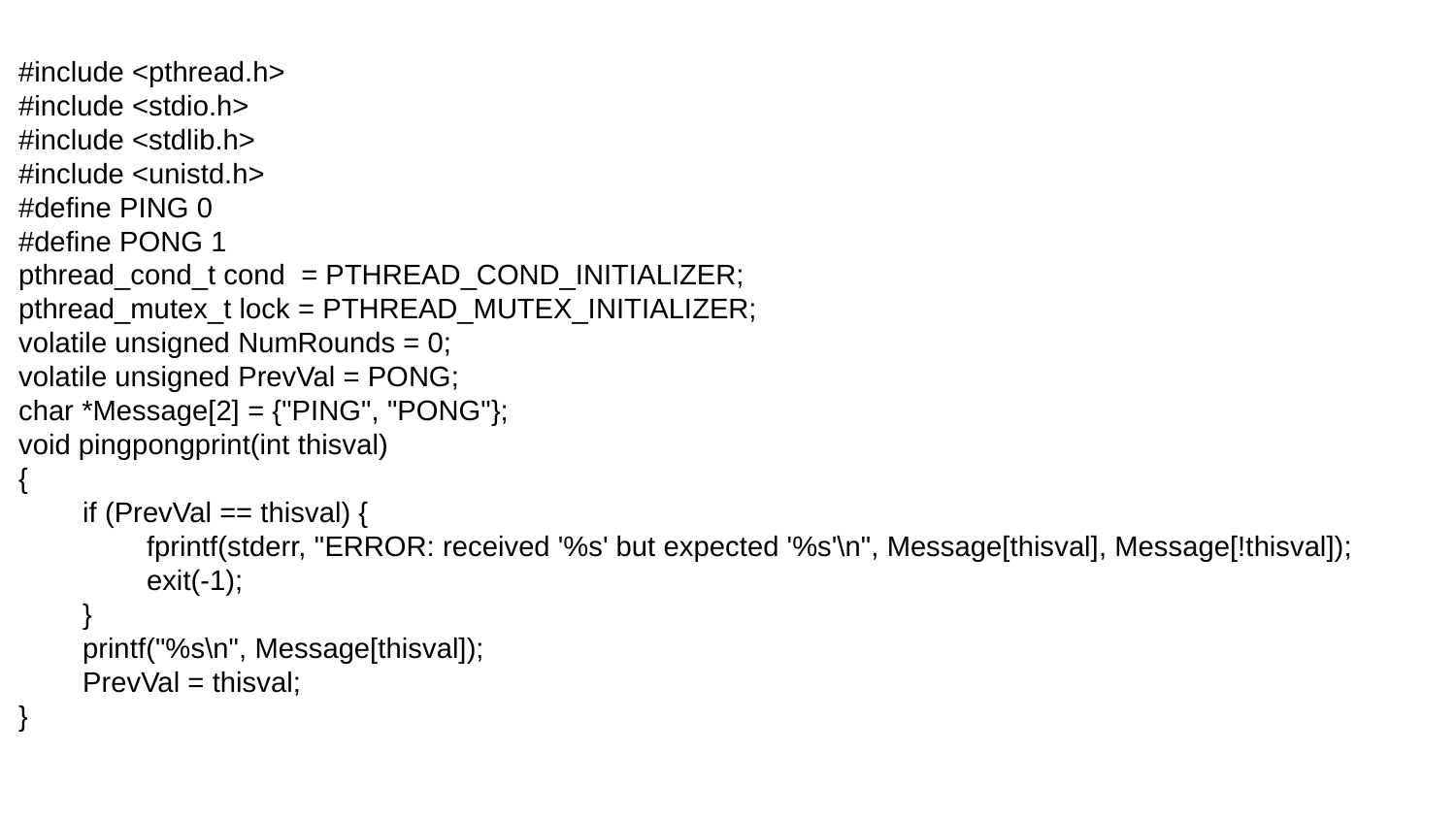

#include <pthread.h>
#include <stdio.h>
#include <stdlib.h>
#include <unistd.h>
#define PING 0
#define PONG 1
pthread_cond_t cond  = PTHREAD_COND_INITIALIZER;
pthread_mutex_t lock = PTHREAD_MUTEX_INITIALIZER;
volatile unsigned NumRounds = 0;
volatile unsigned PrevVal = PONG;
char *Message[2] = {"PING", "PONG"};
void pingpongprint(int thisval)
{
        if (PrevVal == thisval) {
                fprintf(stderr, "ERROR: received '%s' but expected '%s'\n", Message[thisval], Message[!thisval]);
                exit(-1);
        }
        printf("%s\n", Message[thisval]);
        PrevVal = thisval;
}